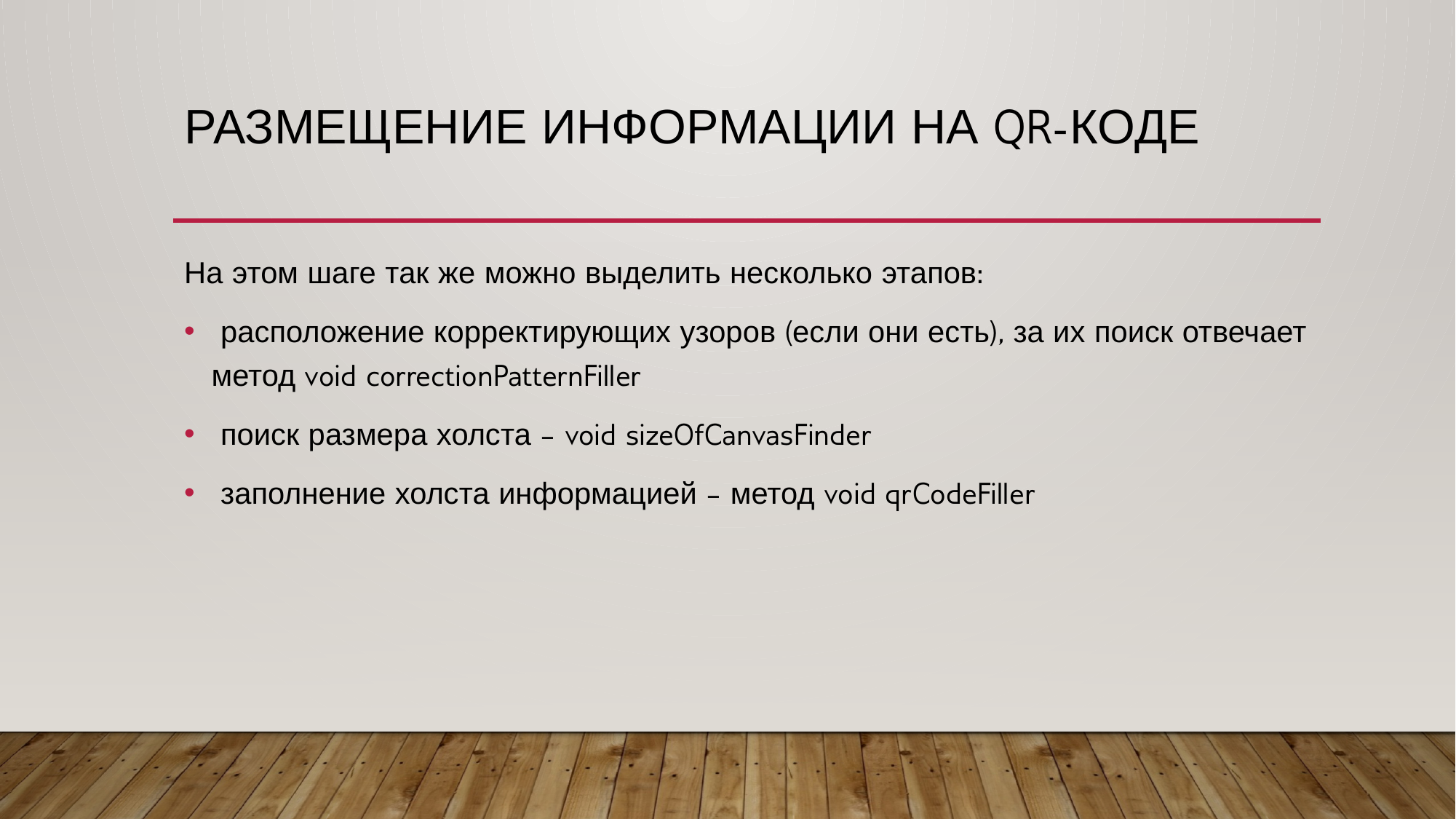

# Размещение информации на qr-коде
На этом шаге так же можно выделить несколько этапов:
 расположение корректирующих узоров (если они есть), за их поиск отвечает метод void correctionPatternFiller
 поиск размера холста – void sizeOfCanvasFinder
 заполнение холста информацией – метод void qrCodeFiller